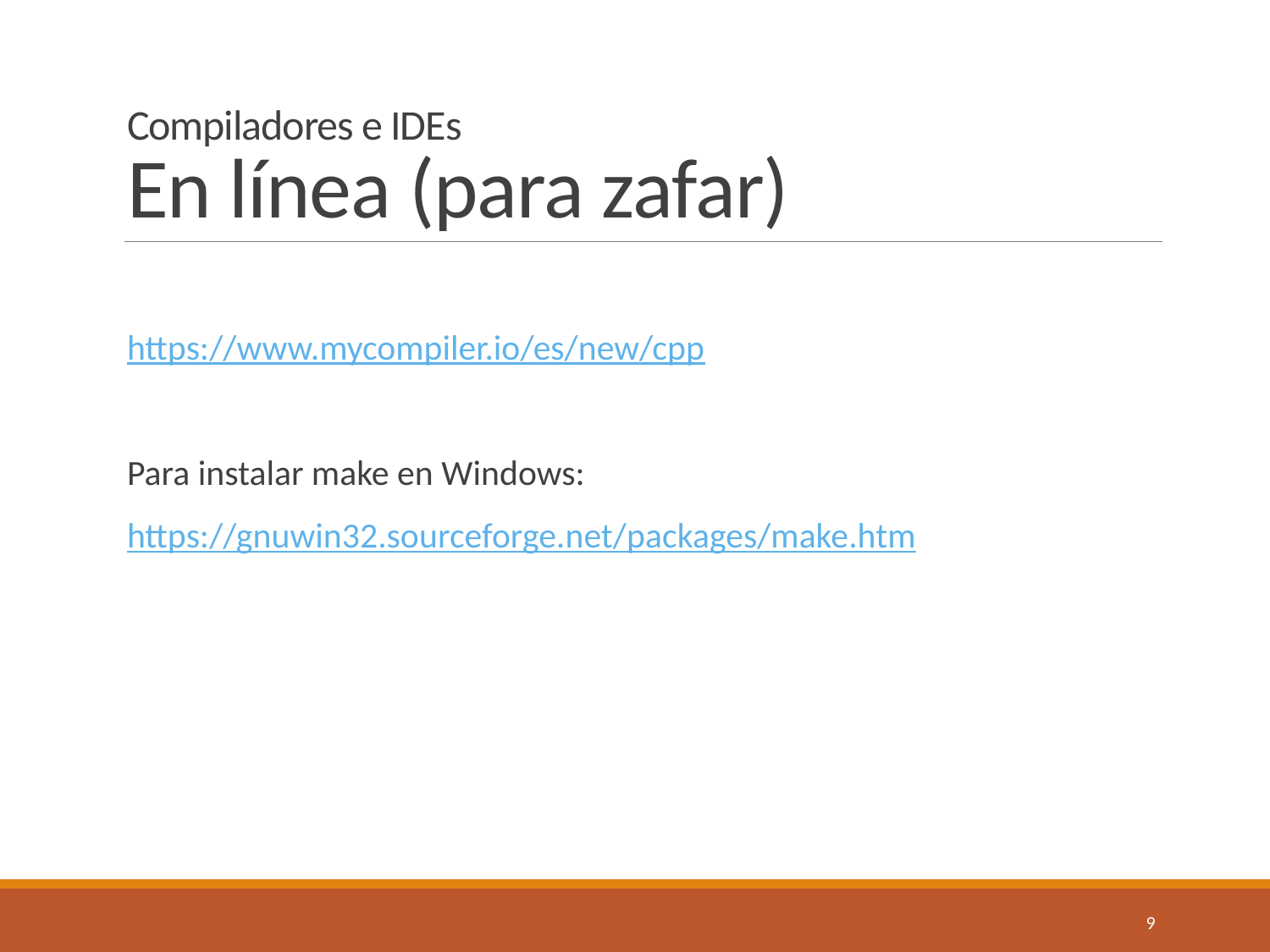

# Compiladores e IDEs En línea (para zafar)

https://www.mycompiler.io/es/new/cpp

Para instalar make en Windows:
https://gnuwin32.sourceforge.net/packages/make.htm

9